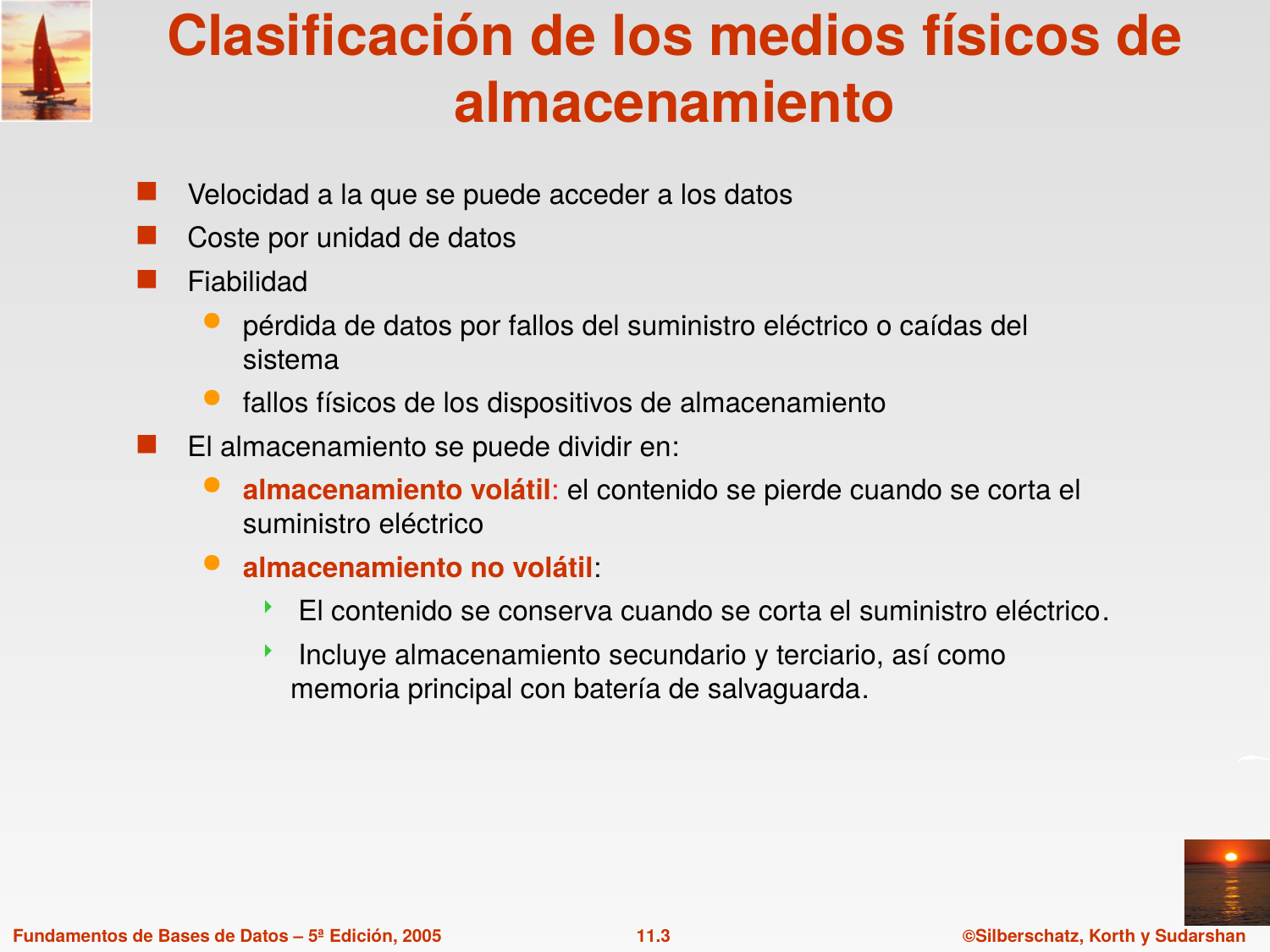

# Clasificación de los medios físicos de almacenamiento
Velocidad a la que se puede acceder a los datos
Coste por unidad de datos
Fiabilidad
pérdida de datos por fallos del suministro eléctrico o caídas del sistema
fallos físicos de los dispositivos de almacenamiento
El almacenamiento se puede dividir en:
almacenamiento volátil: el contenido se pierde cuando se corta el suministro eléctrico
almacenamiento no volátil:
 El contenido se conserva cuando se corta el suministro eléctrico.
 Incluye almacenamiento secundario y terciario, así como memoria principal con batería de salvaguarda.